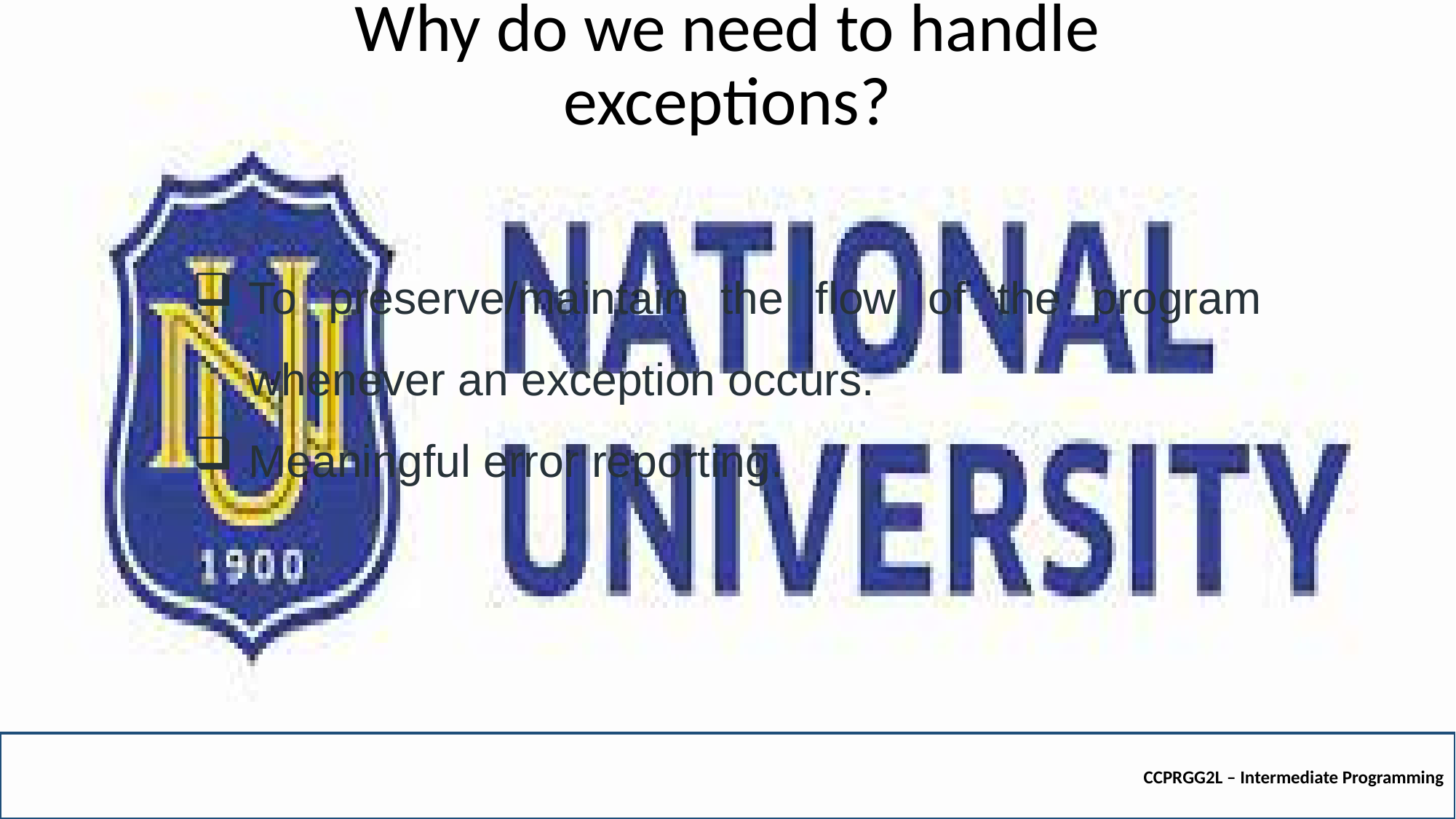

# Why do we need to handle exceptions?

To preserve/maintain the flow of the program whenever an exception occurs.
Meaningful error reporting.

CCPRGG2L – Intermediate Programming